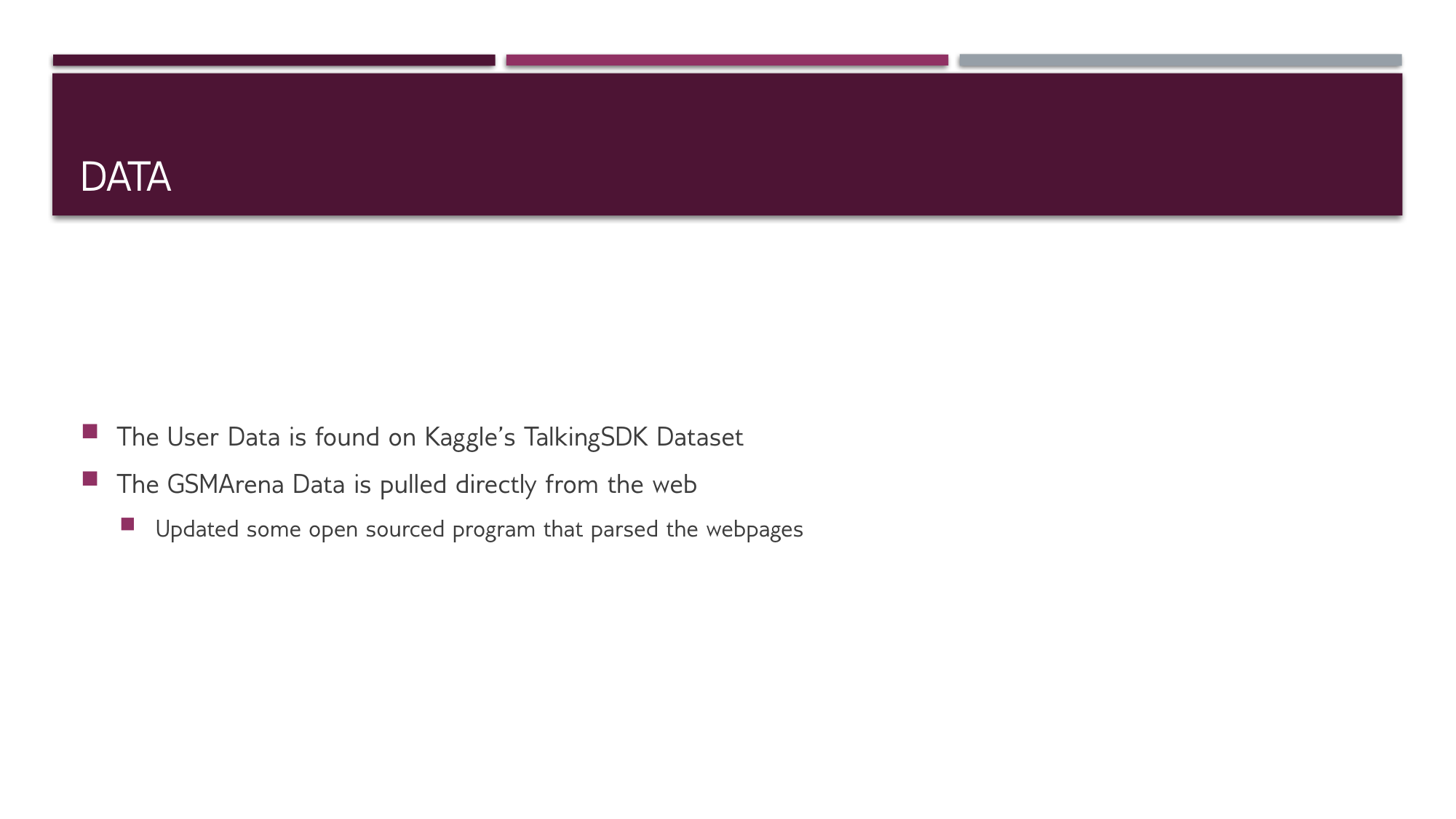

# Data
The User Data is found on Kaggle’s TalkingSDK Dataset
The GSMArena Data is pulled directly from the web
Updated some open sourced program that parsed the webpages